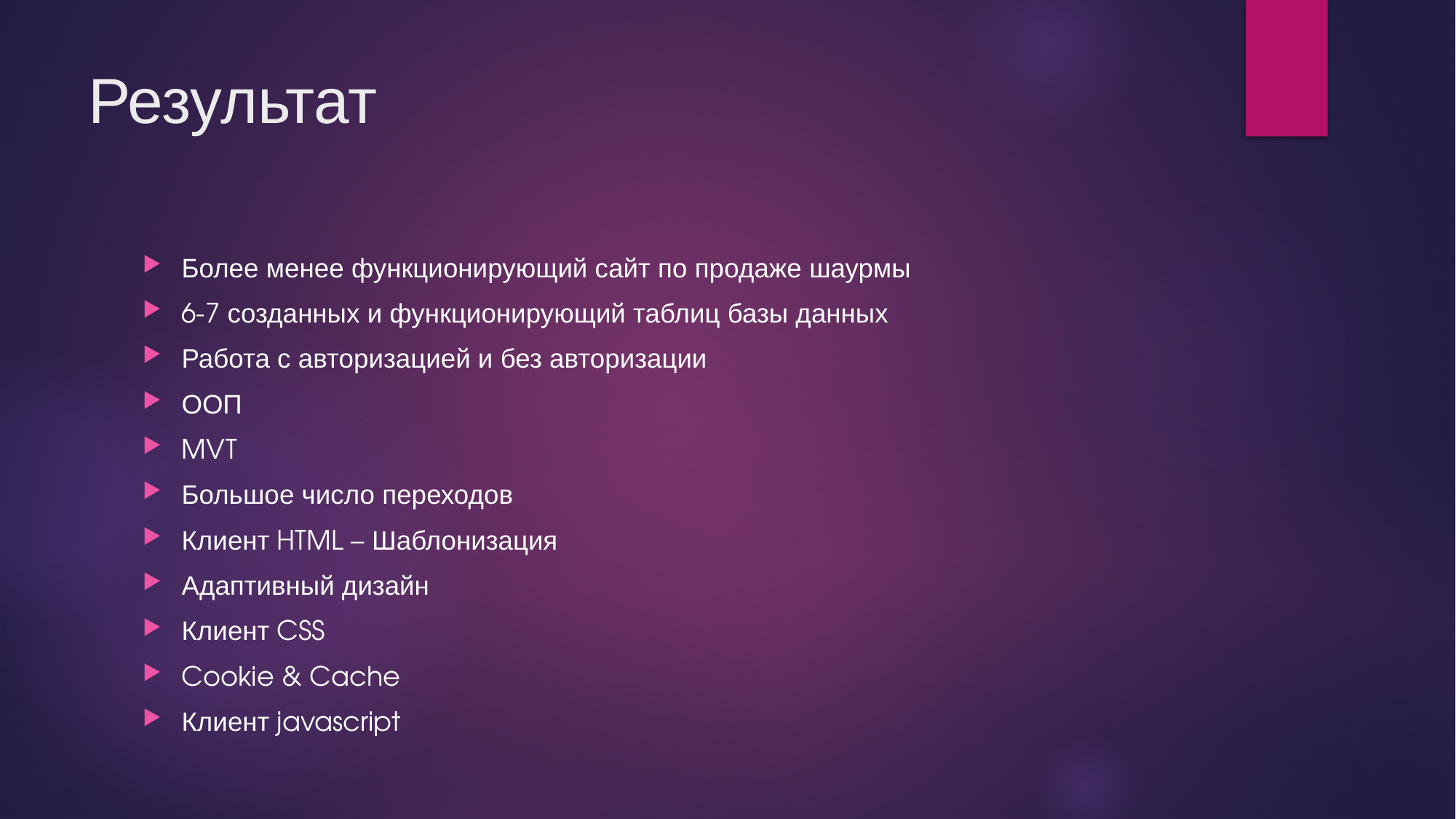

# Результат
Более менее функционирующий сайт по продаже шаурмы
6-7 созданных и функционирующий таблиц базы данных
Работа с авторизацией и без авторизации
ООП
MVT
Большое число переходов
Клиент HTML – Шаблонизация
Адаптивный дизайн
Клиент CSS
Cookie & Cache
Клиент javascript